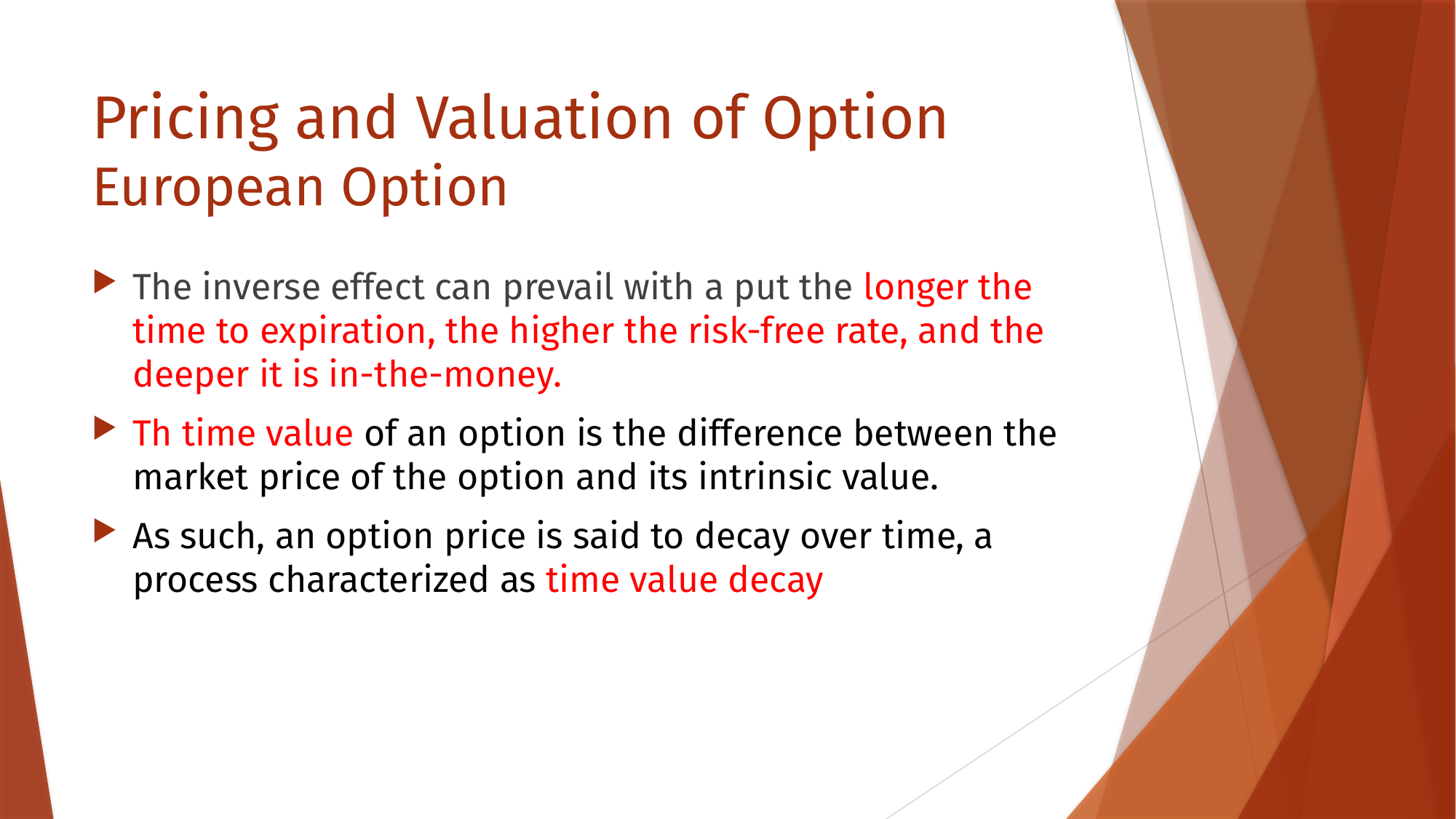

# Pricing and Valuation of Option European Option
The inverse effect can prevail with a put the longer the time to expiration, the higher the risk-free rate, and the deeper it is in-the-money.
Th time value of an option is the difference between the market price of the option and its intrinsic value.
As such, an option price is said to decay over time, a process characterized as time value decay